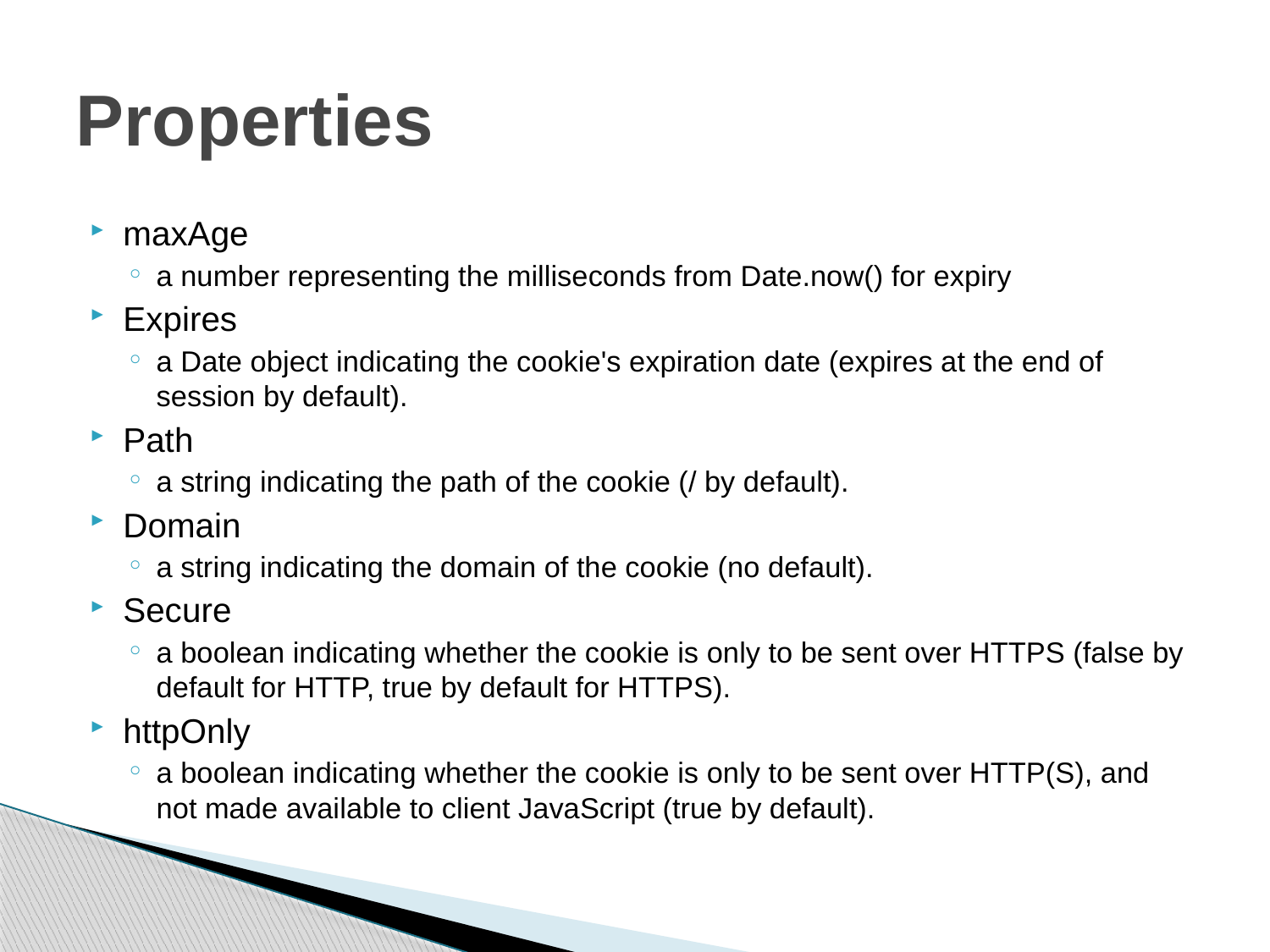

# Properties
maxAge
a number representing the milliseconds from Date.now() for expiry
Expires
a Date object indicating the cookie's expiration date (expires at the end of session by default).
Path
a string indicating the path of the cookie (/ by default).
Domain
a string indicating the domain of the cookie (no default).
Secure
a boolean indicating whether the cookie is only to be sent over HTTPS (false by default for HTTP, true by default for HTTPS).
httpOnly
a boolean indicating whether the cookie is only to be sent over HTTP(S), and not made available to client JavaScript (true by default).